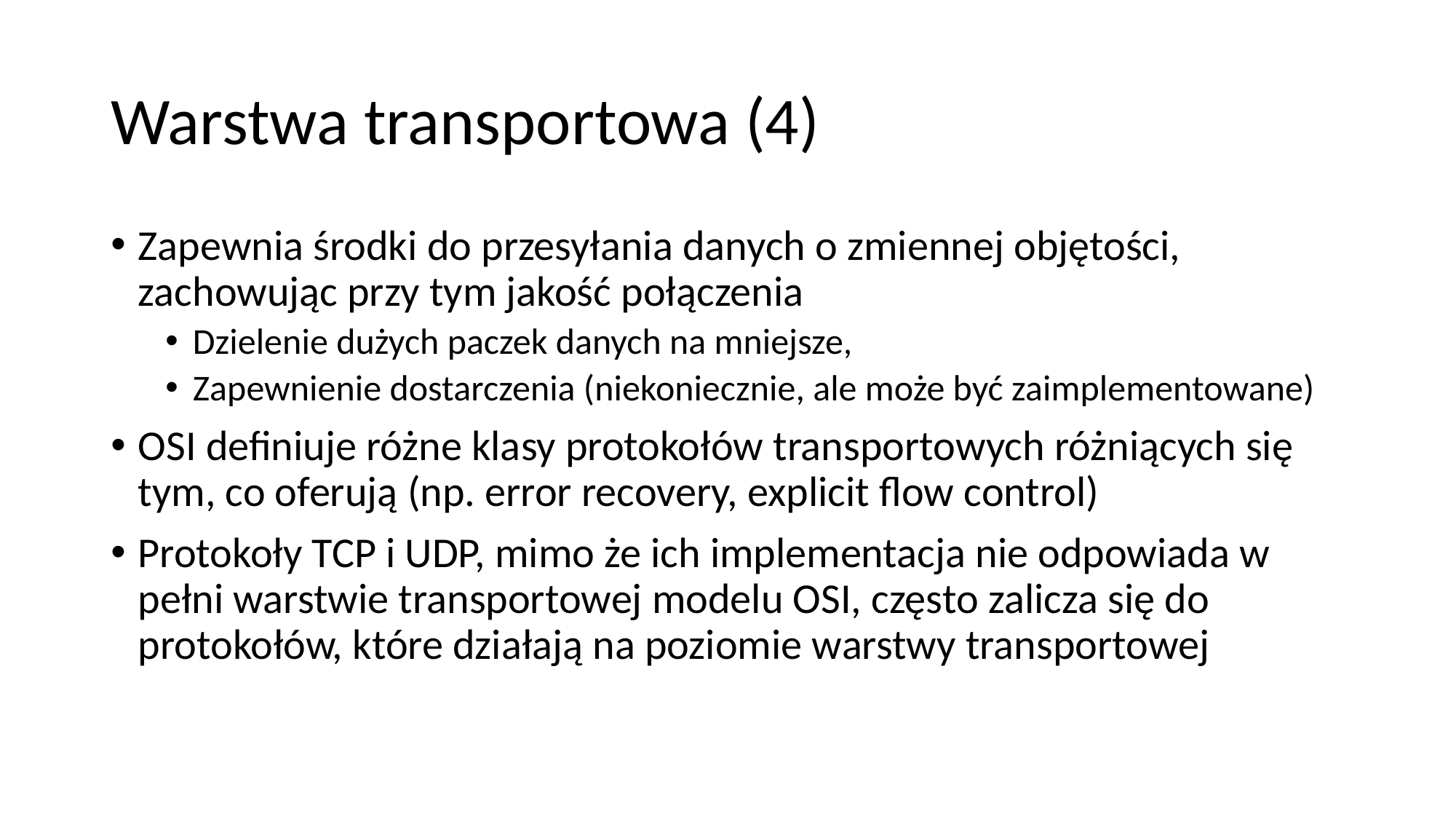

# Warstwa transportowa (4)
Zapewnia środki do przesyłania danych o zmiennej objętości, zachowując przy tym jakość połączenia
Dzielenie dużych paczek danych na mniejsze,
Zapewnienie dostarczenia (niekoniecznie, ale może być zaimplementowane)
OSI definiuje różne klasy protokołów transportowych różniących się tym, co oferują (np. error recovery, explicit flow control)
Protokoły TCP i UDP, mimo że ich implementacja nie odpowiada w pełni warstwie transportowej modelu OSI, często zalicza się do protokołów, które działają na poziomie warstwy transportowej